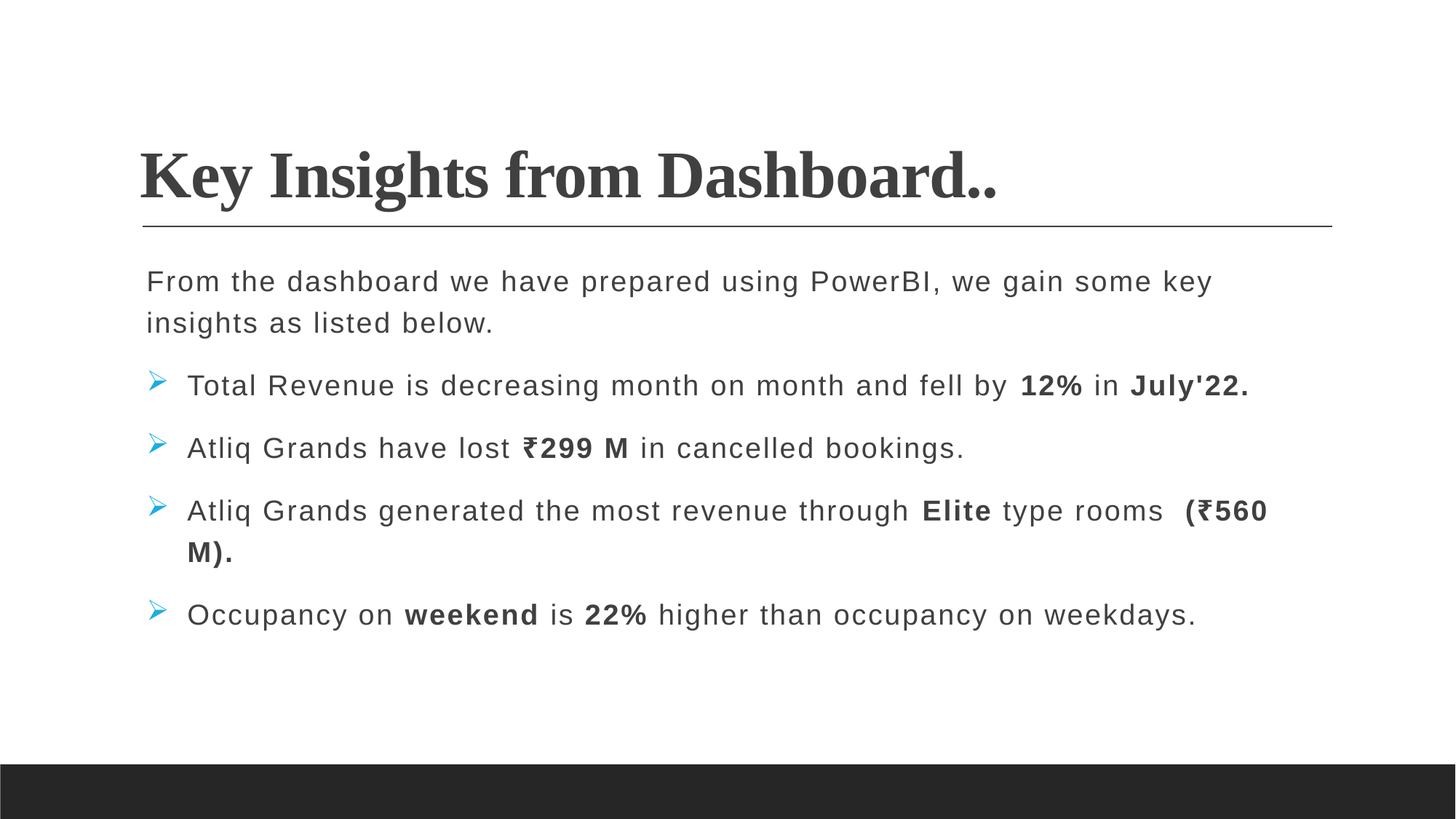

# Key Insights from Dashboard..
From the dashboard we have prepared using PowerBI, we gain some key insights as listed below.
Total Revenue is decreasing month on month and fell by 12% in July'22.
Atliq Grands have lost ₹299 M in cancelled bookings.
Atliq Grands generated the most revenue through Elite type rooms  (₹560 M).
Occupancy on weekend is 22% higher than occupancy on weekdays.